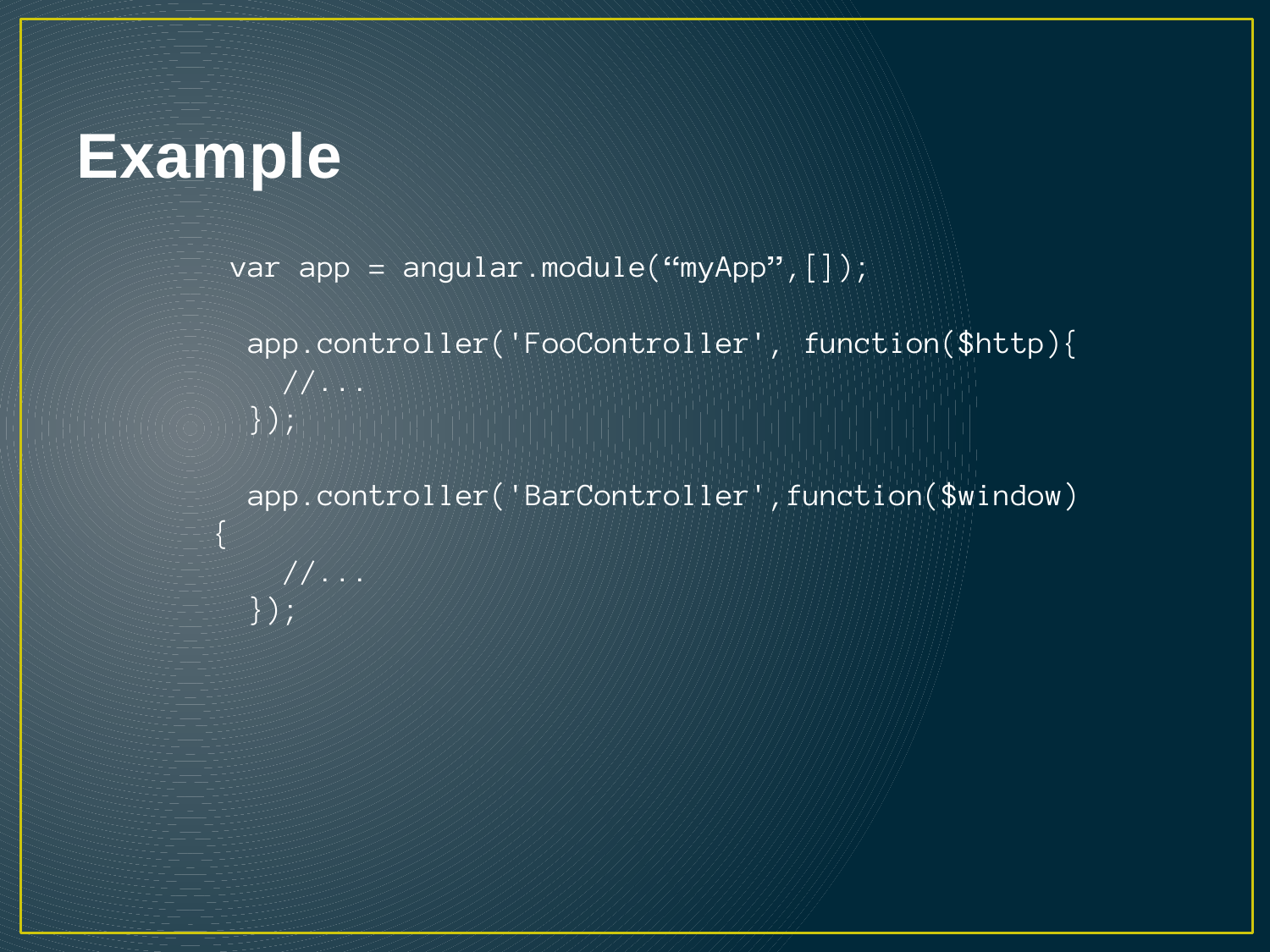

# Example
 var app = angular.module(“myApp”,[]);

  app.controller('FooController', function($http){
    //...
  });

  app.controller('BarController',function($window){
    //...
  });